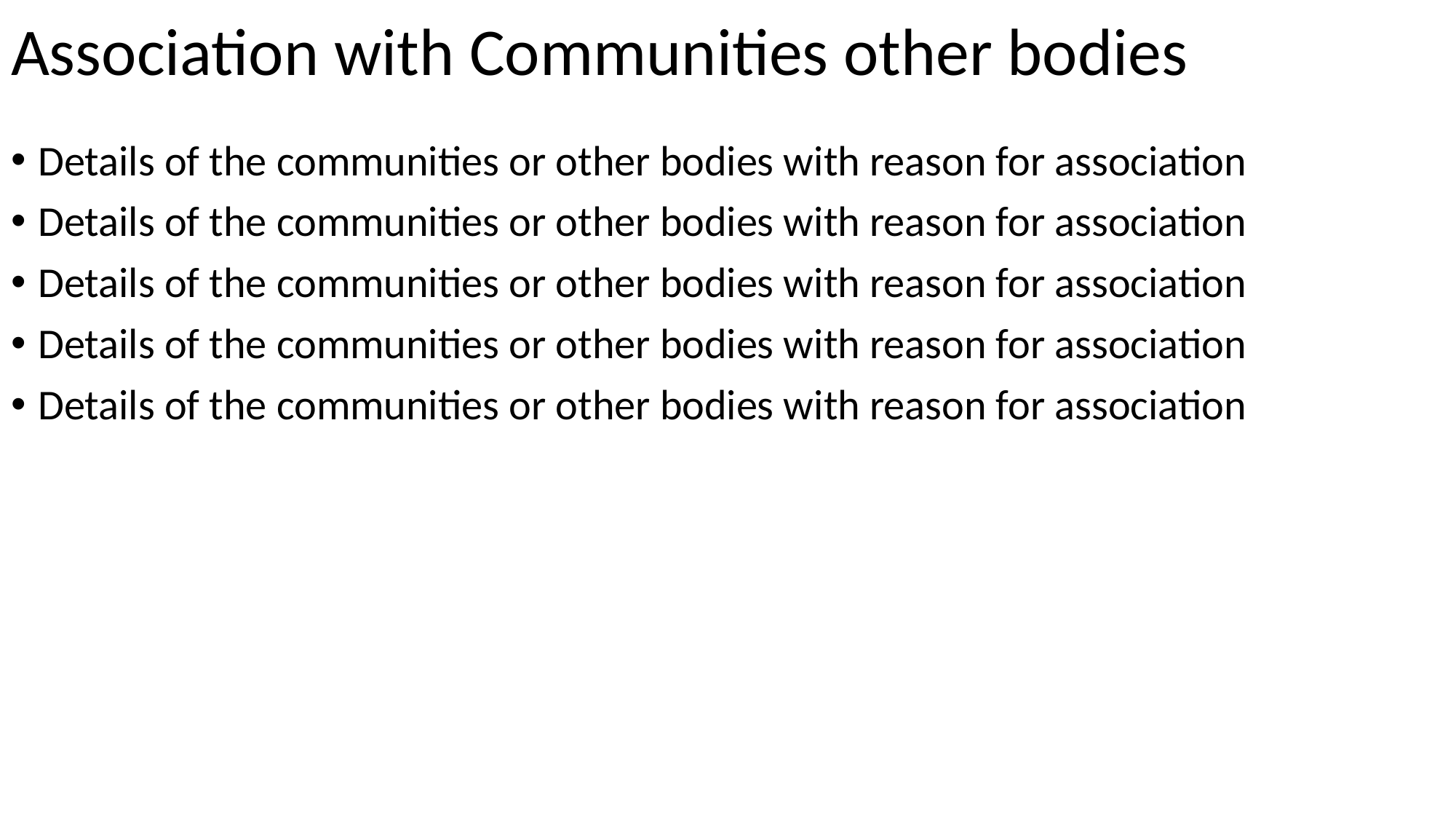

# Association with Communities other bodies
Details of the communities or other bodies with reason for association
Details of the communities or other bodies with reason for association
Details of the communities or other bodies with reason for association
Details of the communities or other bodies with reason for association
Details of the communities or other bodies with reason for association